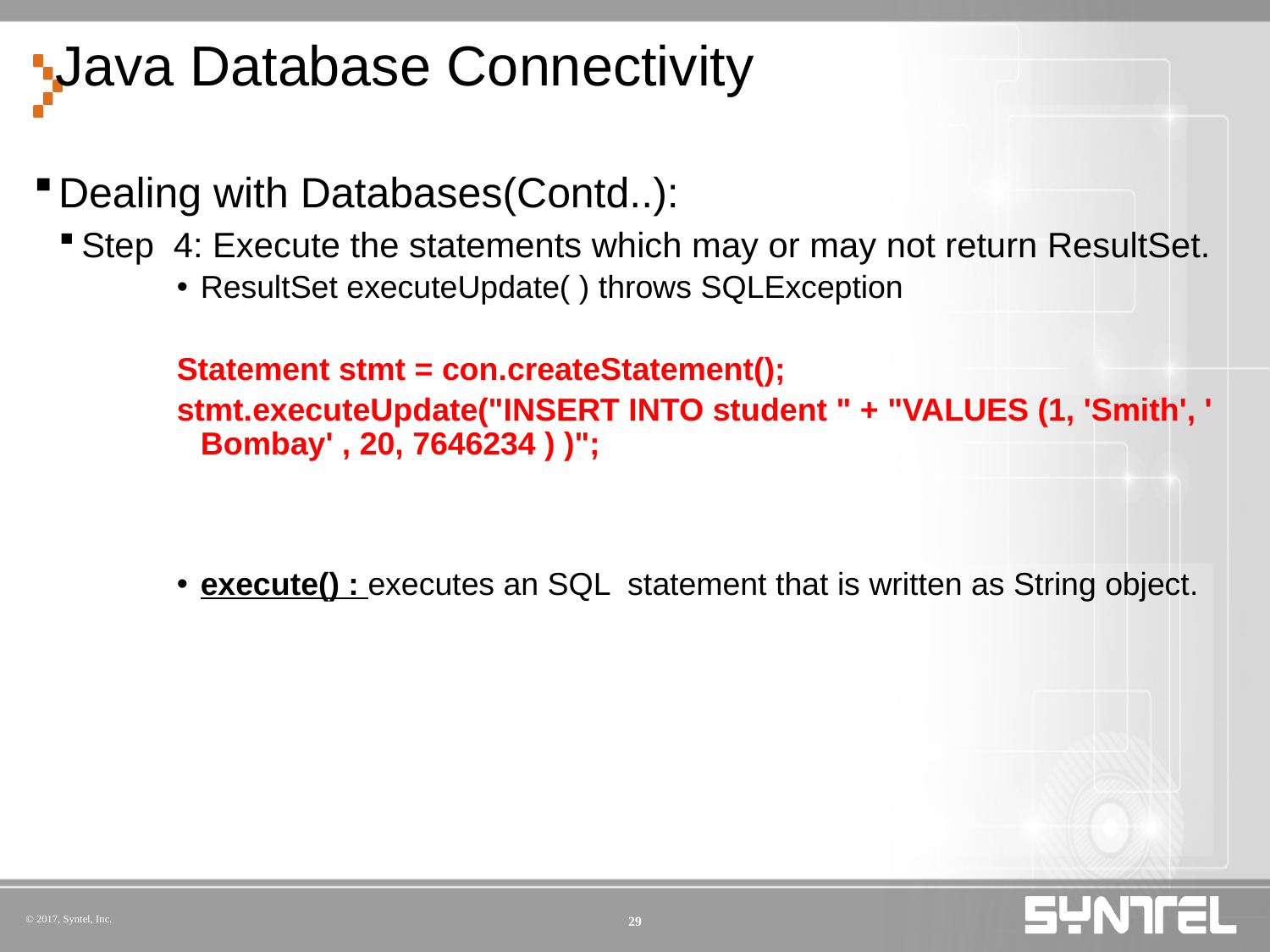

# Java Database Connectivity
Dealing with Databases(Contd..):
Step  4: Execute the statements which may or may not return ResultSet.
ResultSet executeUpdate( ) throws SQLException

Statement stmt = con.createStatement();
stmt.executeUpdate("INSERT INTO student " + "VALUES (1, 'Smith', ' Bombay' , 20, 7646234 ) )";

execute() : executes an SQL  statement that is written as String object.